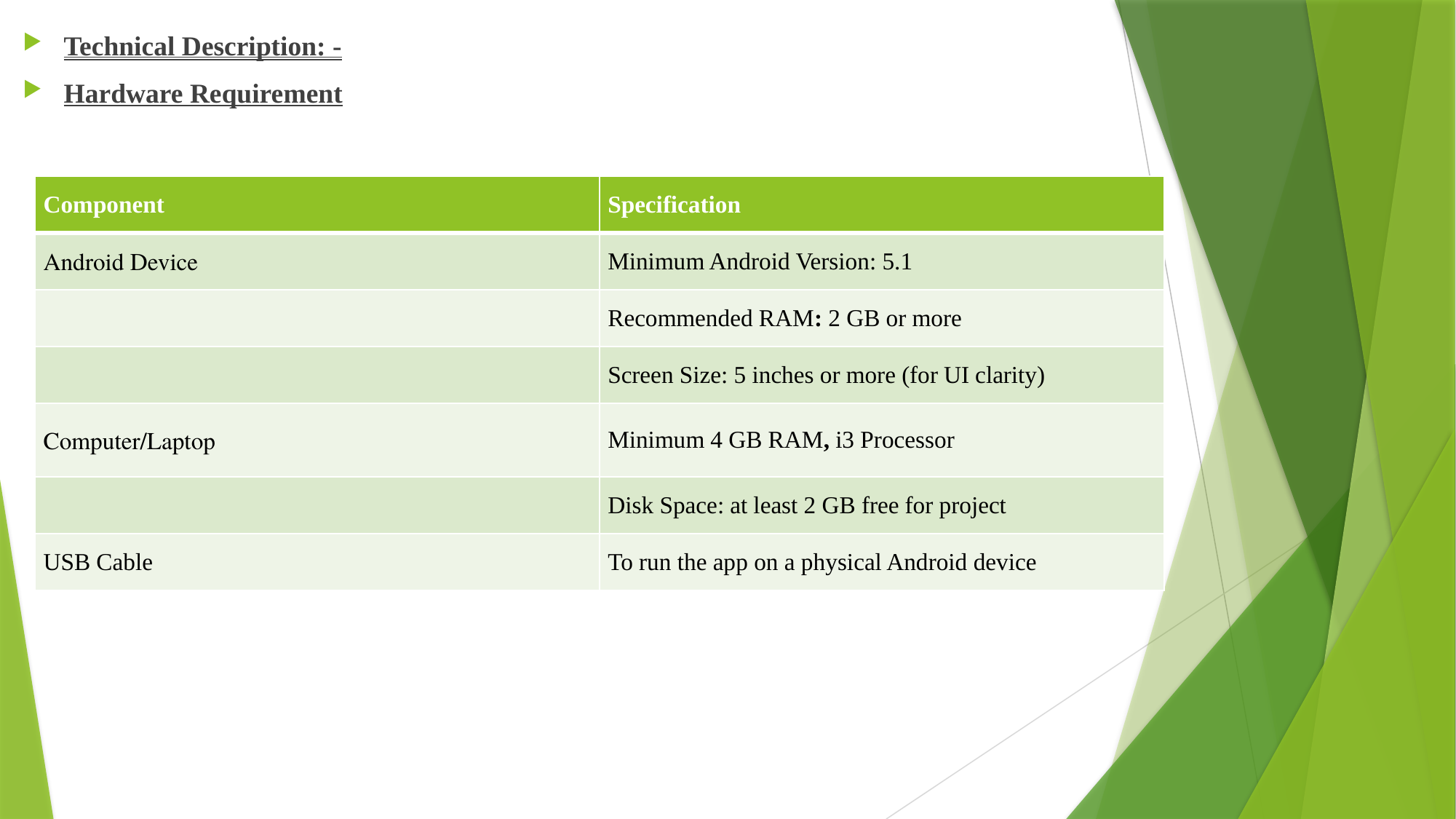

Technical Description: -
Hardware Requirement

| Component | Specification |
| --- | --- |
| Android Device | Minimum Android Version: 5.1 |
|  | Recommended RAM: 2 GB or more |
|  | Screen Size: 5 inches or more (for UI clarity) |
| Computer/Laptop | Minimum 4 GB RAM, i3 Processor |
|  | Disk Space: at least 2 GB free for project |
| USB Cable | To run the app on a physical Android device |